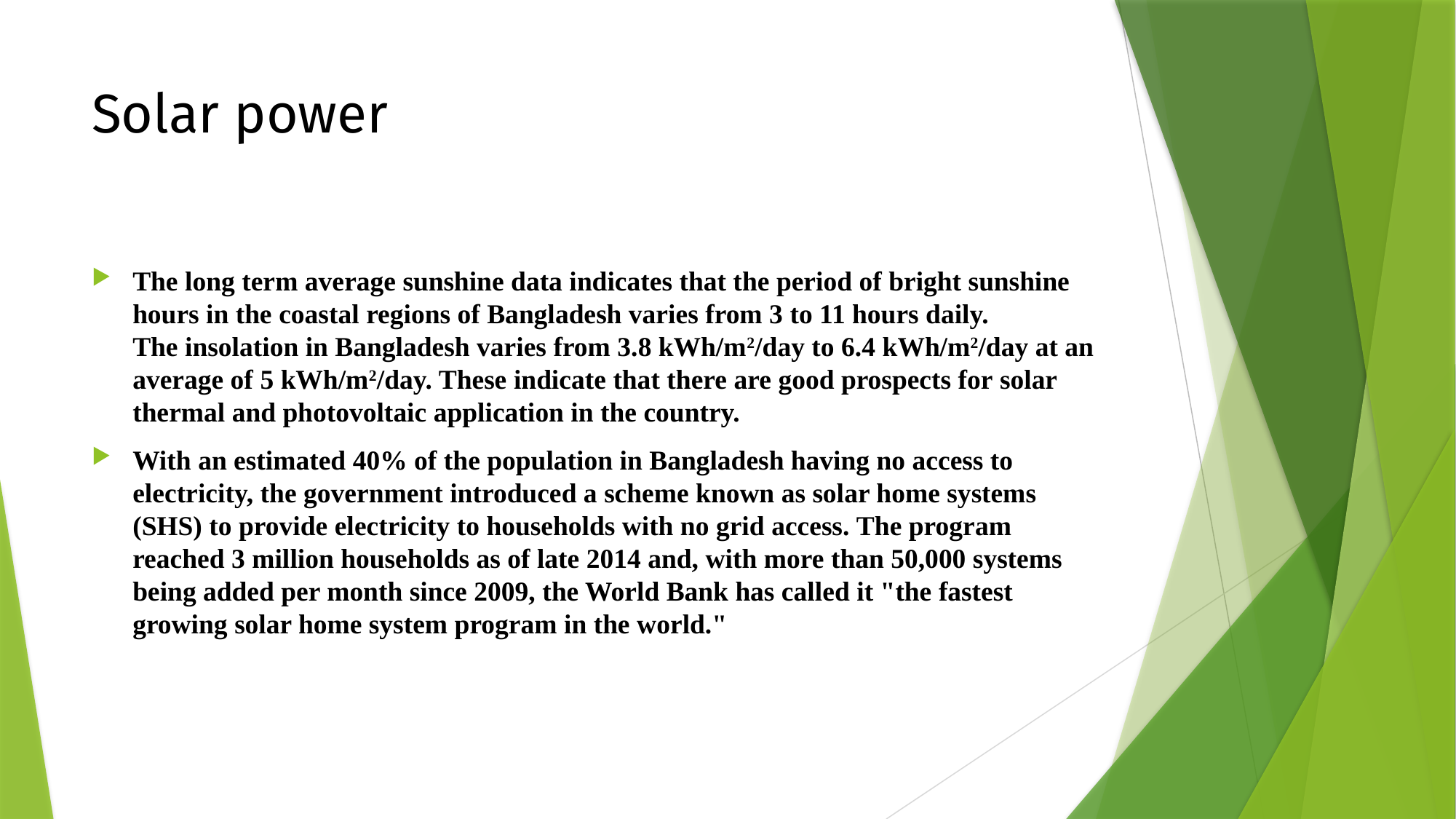

# Solar power
The long term average sunshine data indicates that the period of bright sunshine hours in the coastal regions of Bangladesh varies from 3 to 11 hours daily. The insolation in Bangladesh varies from 3.8 kWh/m2/day to 6.4 kWh/m2/day at an average of 5 kWh/m2/day. These indicate that there are good prospects for solar thermal and photovoltaic application in the country.
With an estimated 40% of the population in Bangladesh having no access to electricity, the government introduced a scheme known as solar home systems (SHS) to provide electricity to households with no grid access. The program reached 3 million households as of late 2014 and, with more than 50,000 systems being added per month since 2009, the World Bank has called it "the fastest growing solar home system program in the world."